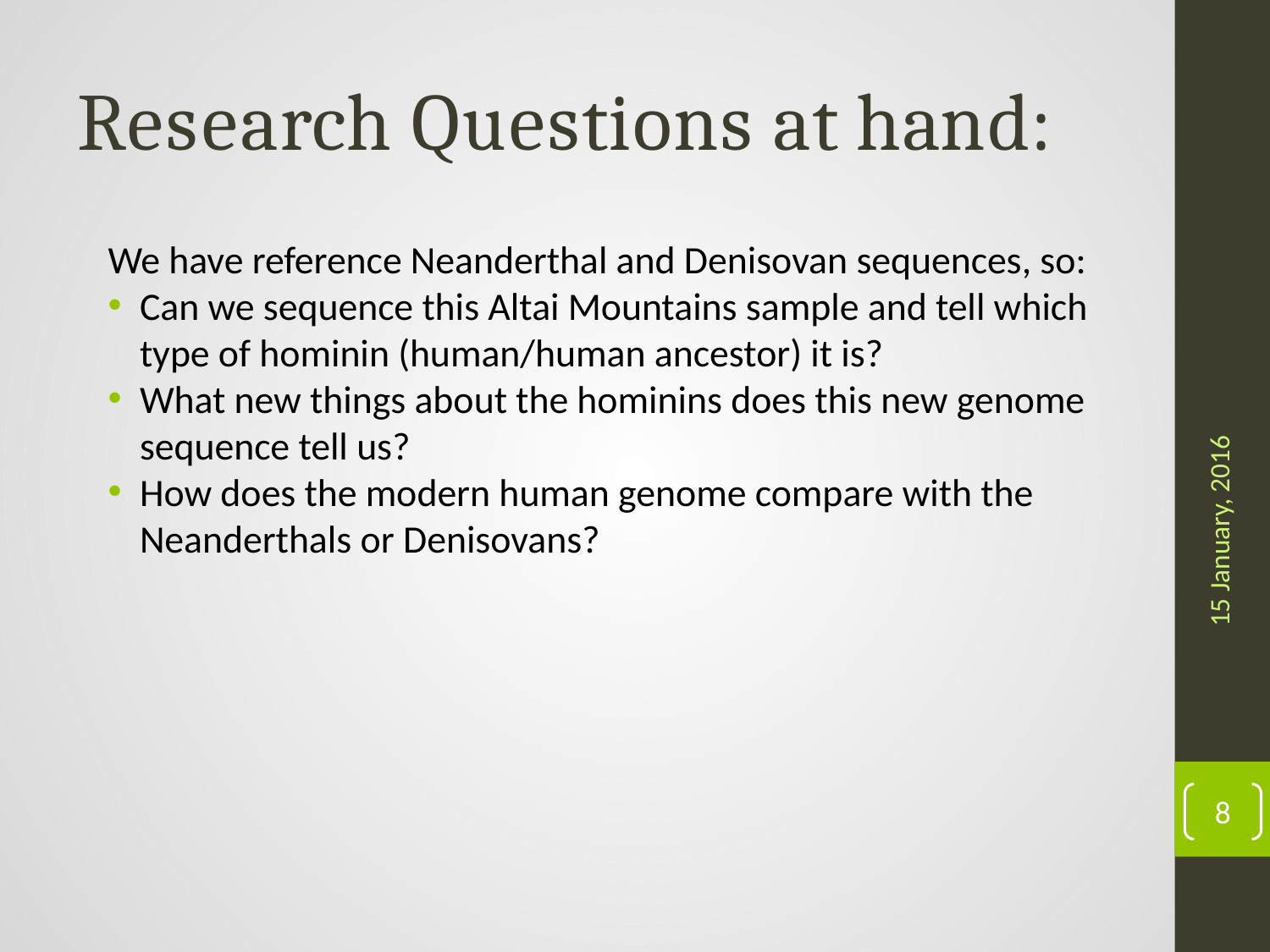

# Research Questions at hand:
We have reference Neanderthal and Denisovan sequences, so:
Can we sequence this Altai Mountains sample and tell which type of hominin (human/human ancestor) it is?
What new things about the hominins does this new genome sequence tell us?
How does the modern human genome compare with the Neanderthals or Denisovans?

15 January, 2016
8